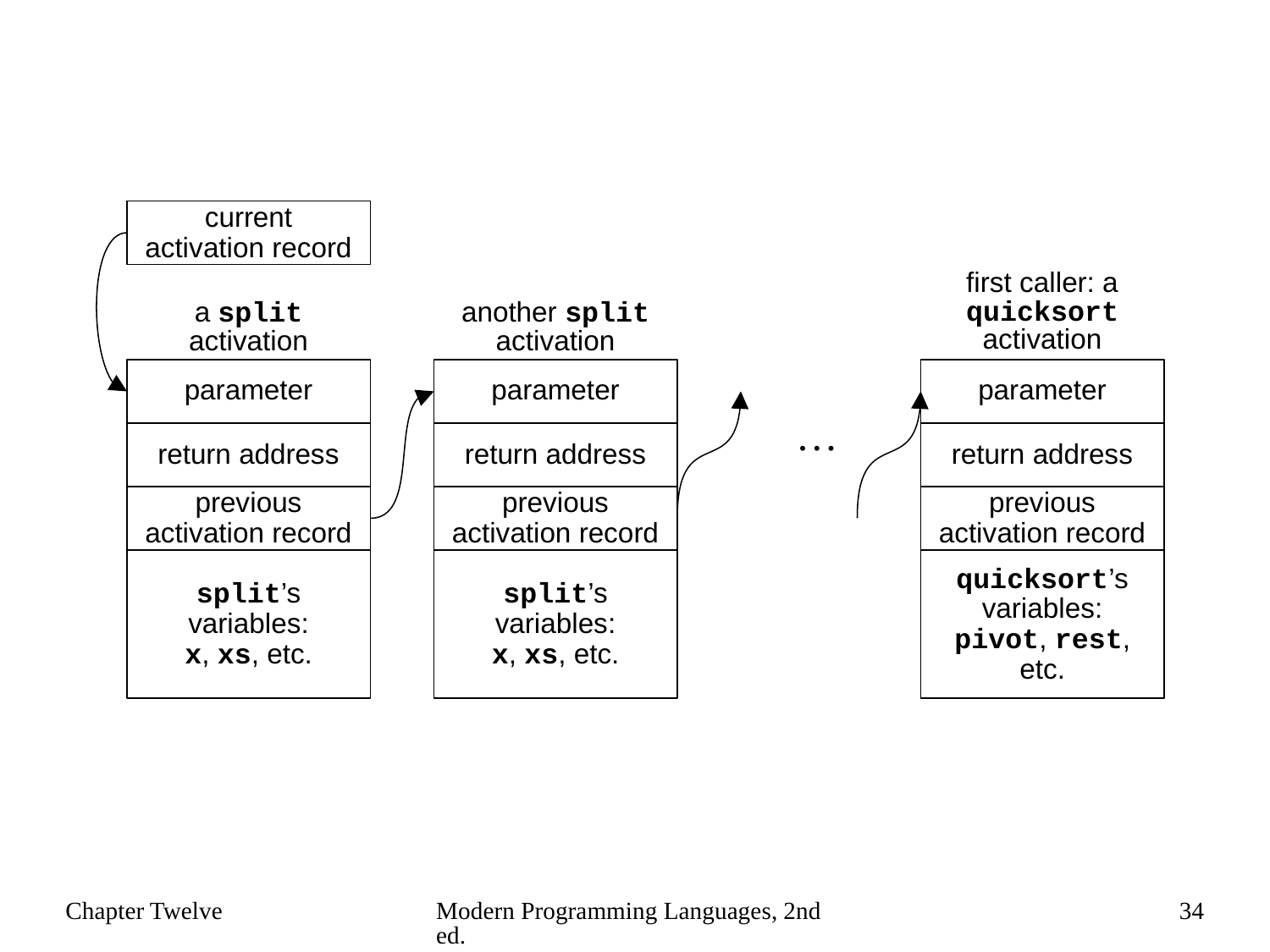

current
activation record
first caller: a quicksort activation
a split activation
another split activation
parameter
parameter
parameter
…
return address
return address
return address
previous
activation record
previous
activation record
previous
activation record
split’s
variables:
x, xs, etc.
split’s
variables:
x, xs, etc.
quicksort’s
variables:
pivot, rest, etc.
Chapter Twelve
Modern Programming Languages, 2nd ed.
34